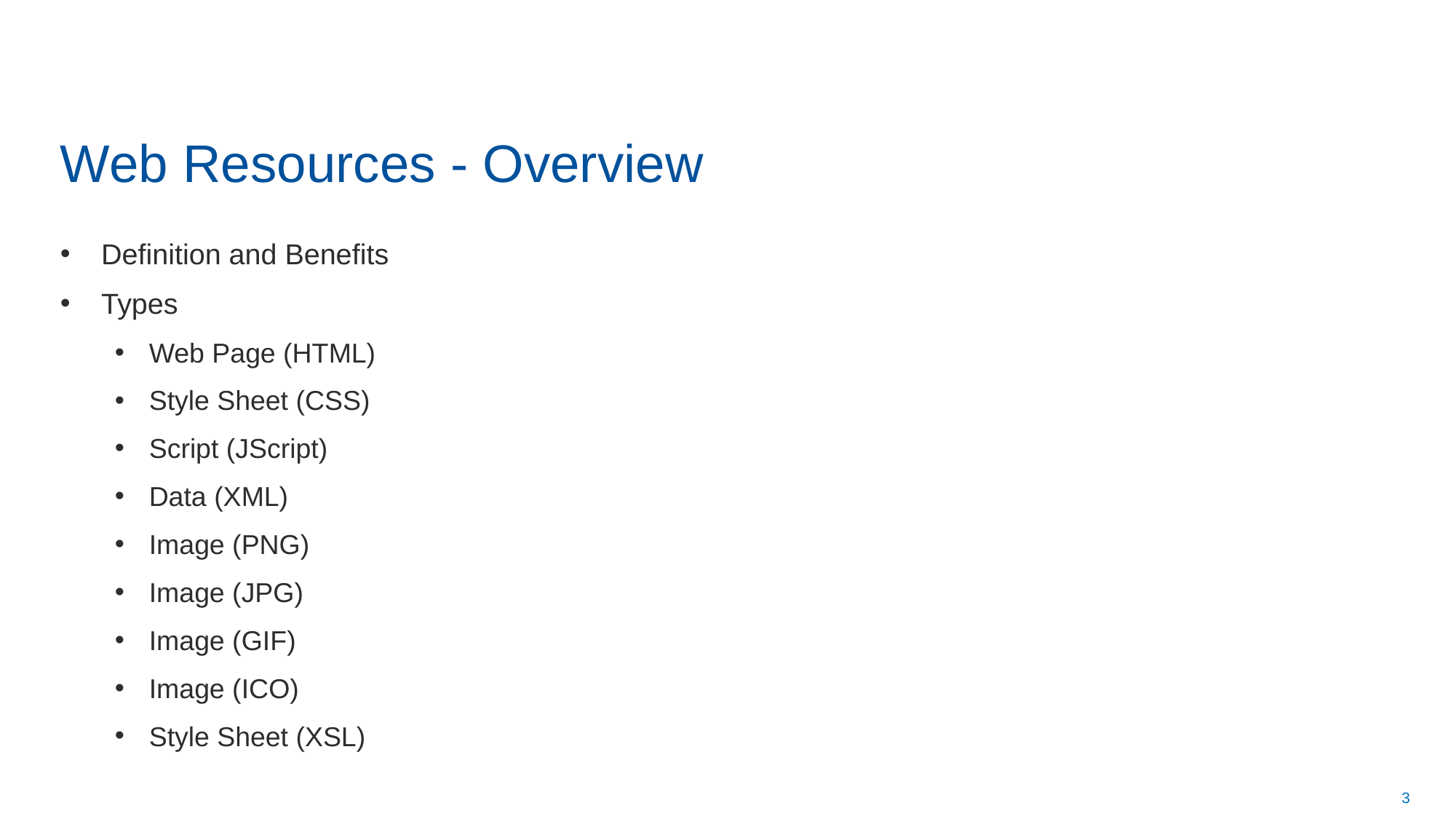

# Web Resources - Overview
Definition and Benefits
Types
Web Page (HTML)
Style Sheet (CSS)
Script (JScript)
Data (XML)
Image (PNG)
Image (JPG)
Image (GIF)
Image (ICO)
Style Sheet (XSL)